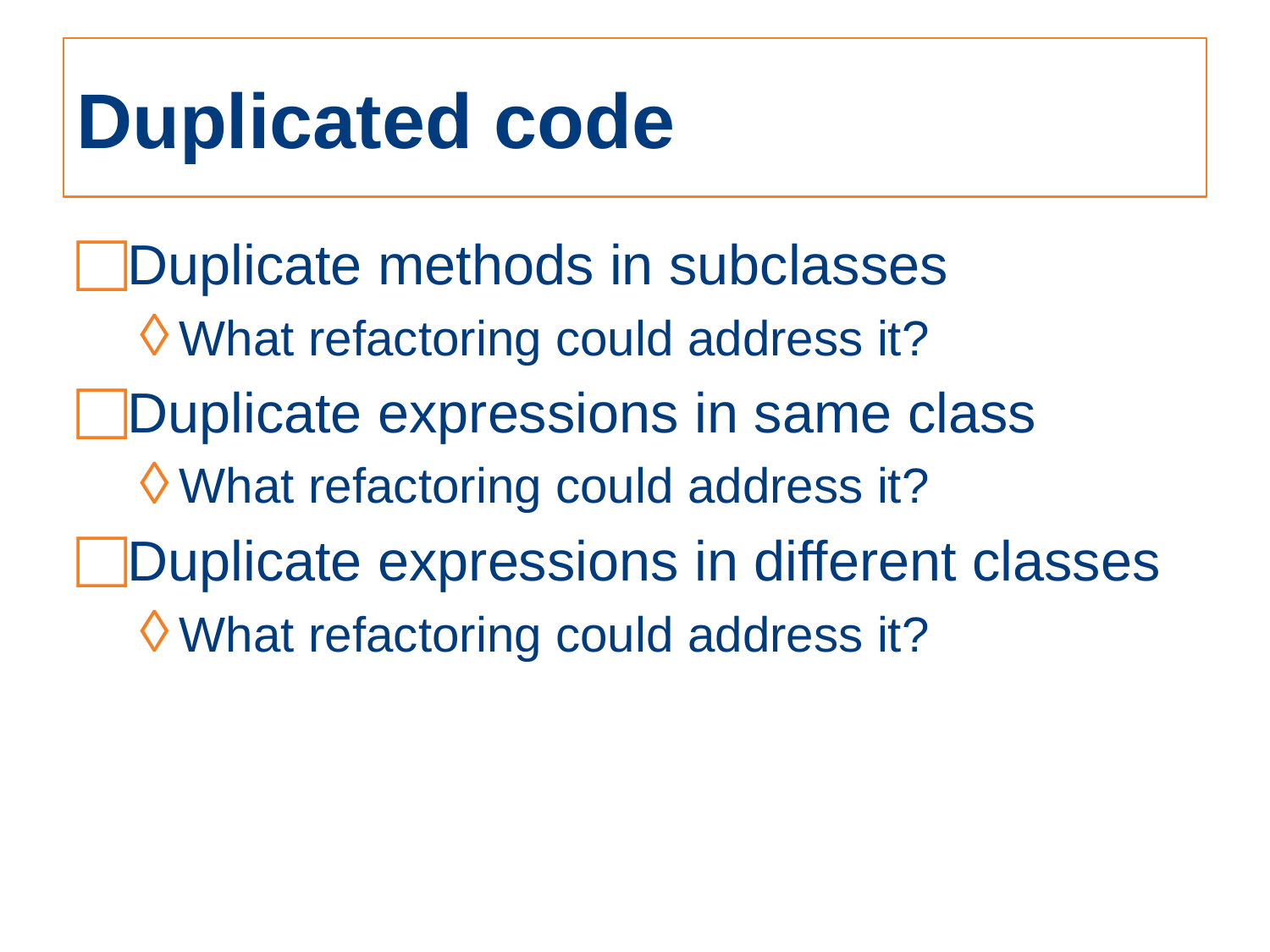

# Duplicated code
Duplicate methods in subclasses
What refactoring could address it?
Duplicate expressions in same class
What refactoring could address it?
Duplicate expressions in different classes
What refactoring could address it?